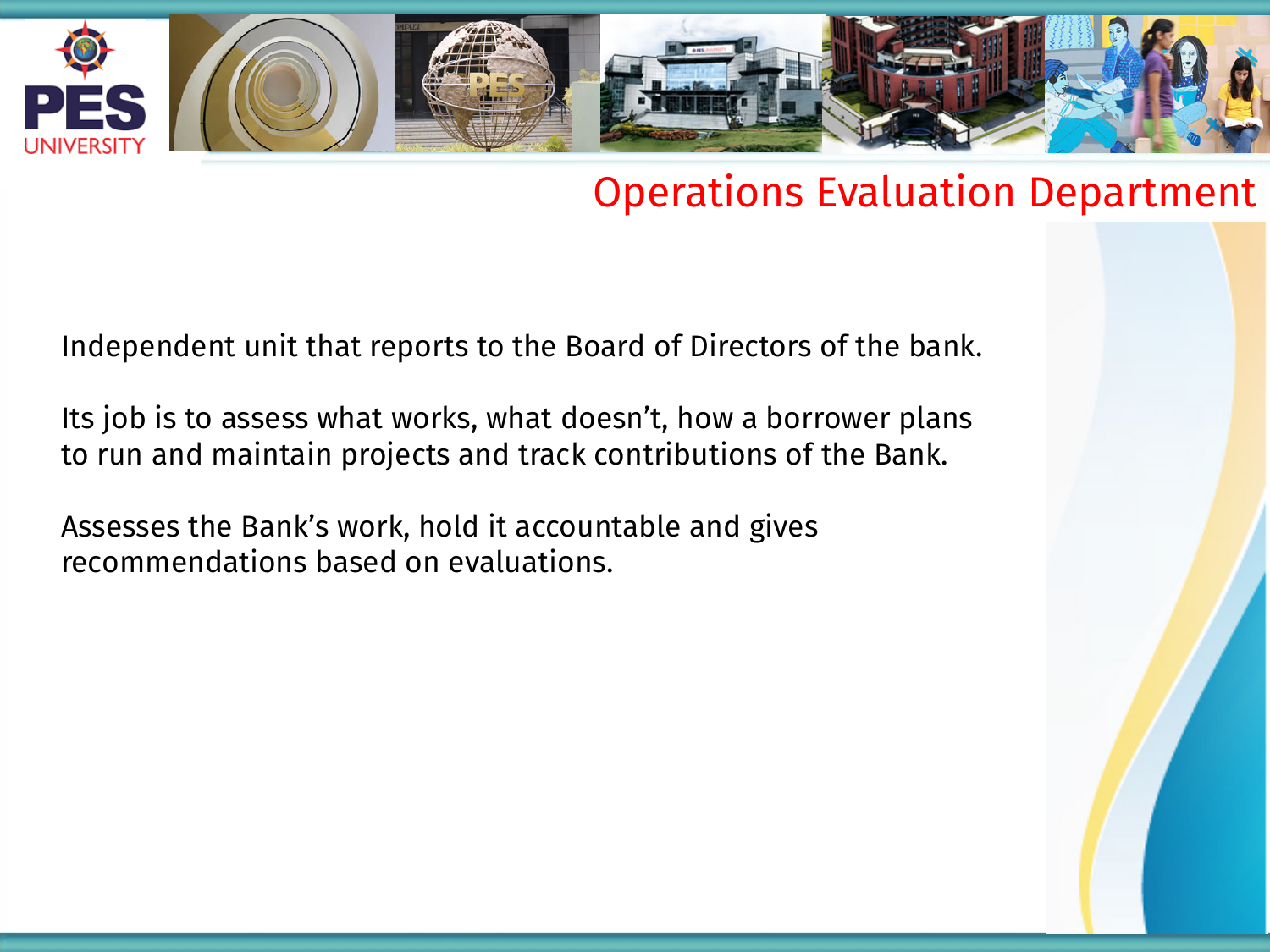

Operations Evaluation Department
Independent unit that reports to the Board of Directors of the bank.

Its job is to assess what works, what doesn’t, how a borrower plans to run and maintain projects and track contributions of the Bank.

Assesses the Bank’s work, hold it accountable and gives recommendations based on evaluations.